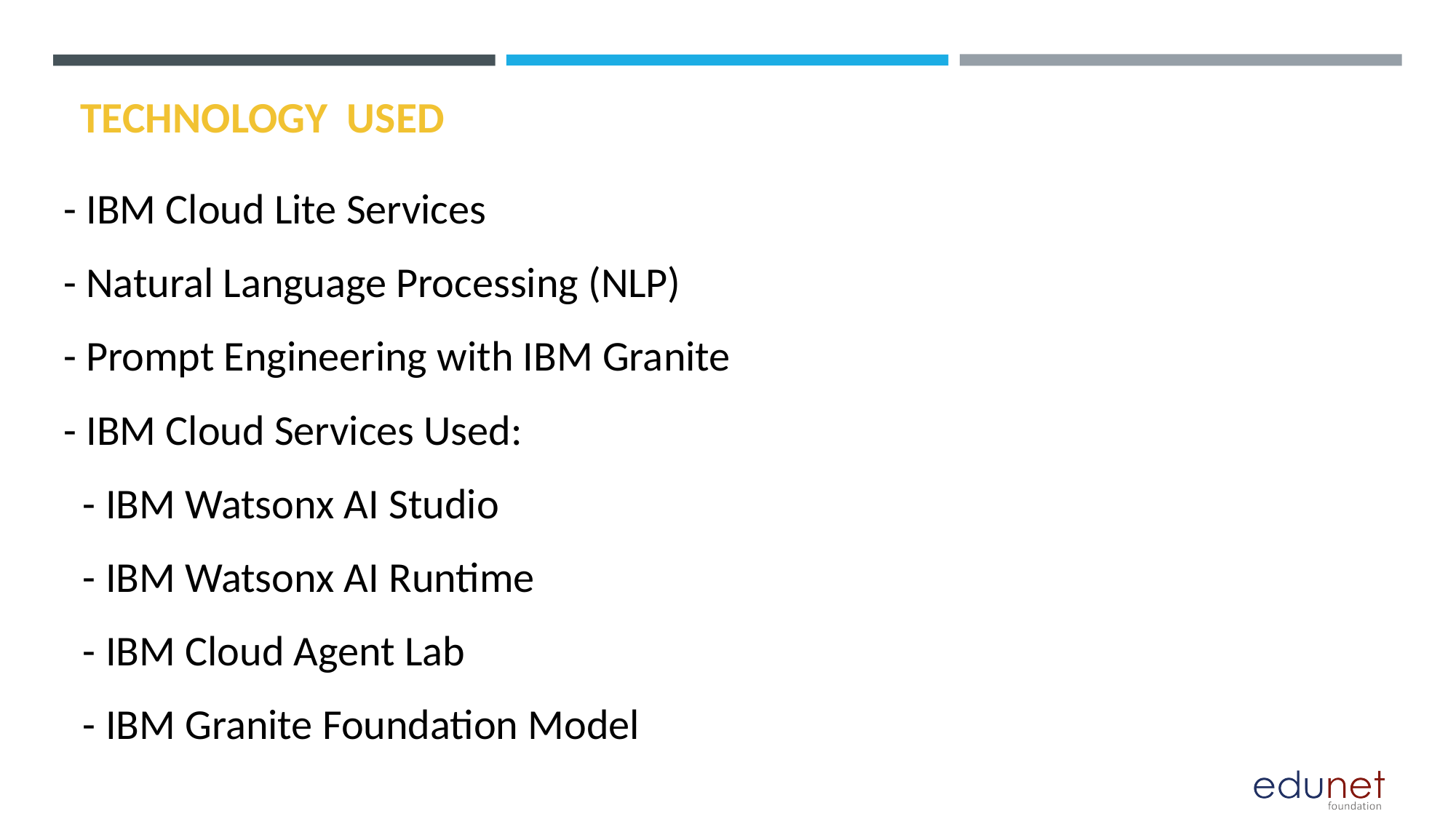

# TECHNOLOGY  USED
- IBM Cloud Lite Services
- Natural Language Processing (NLP)
- Prompt Engineering with IBM Granite
- IBM Cloud Services Used:
  - IBM Watsonx AI Studio
  - IBM Watsonx AI Runtime
  - IBM Cloud Agent Lab
  - IBM Granite Foundation Model